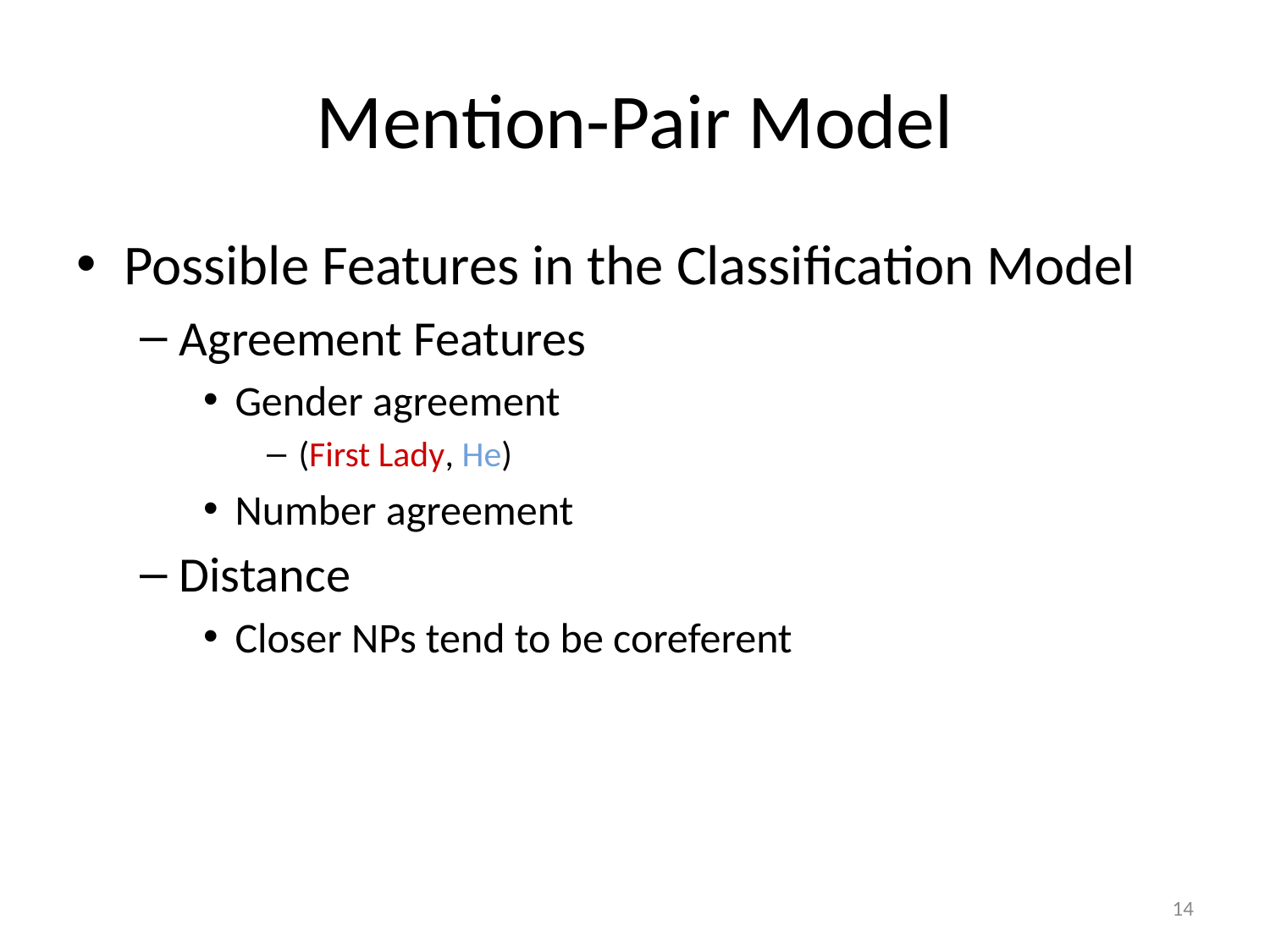

# Mention-Pair Model
Possible Features in the Classification Model
Agreement Features
Gender agreement
(First Lady, He)
Number agreement
Distance
Closer NPs tend to be coreferent

14